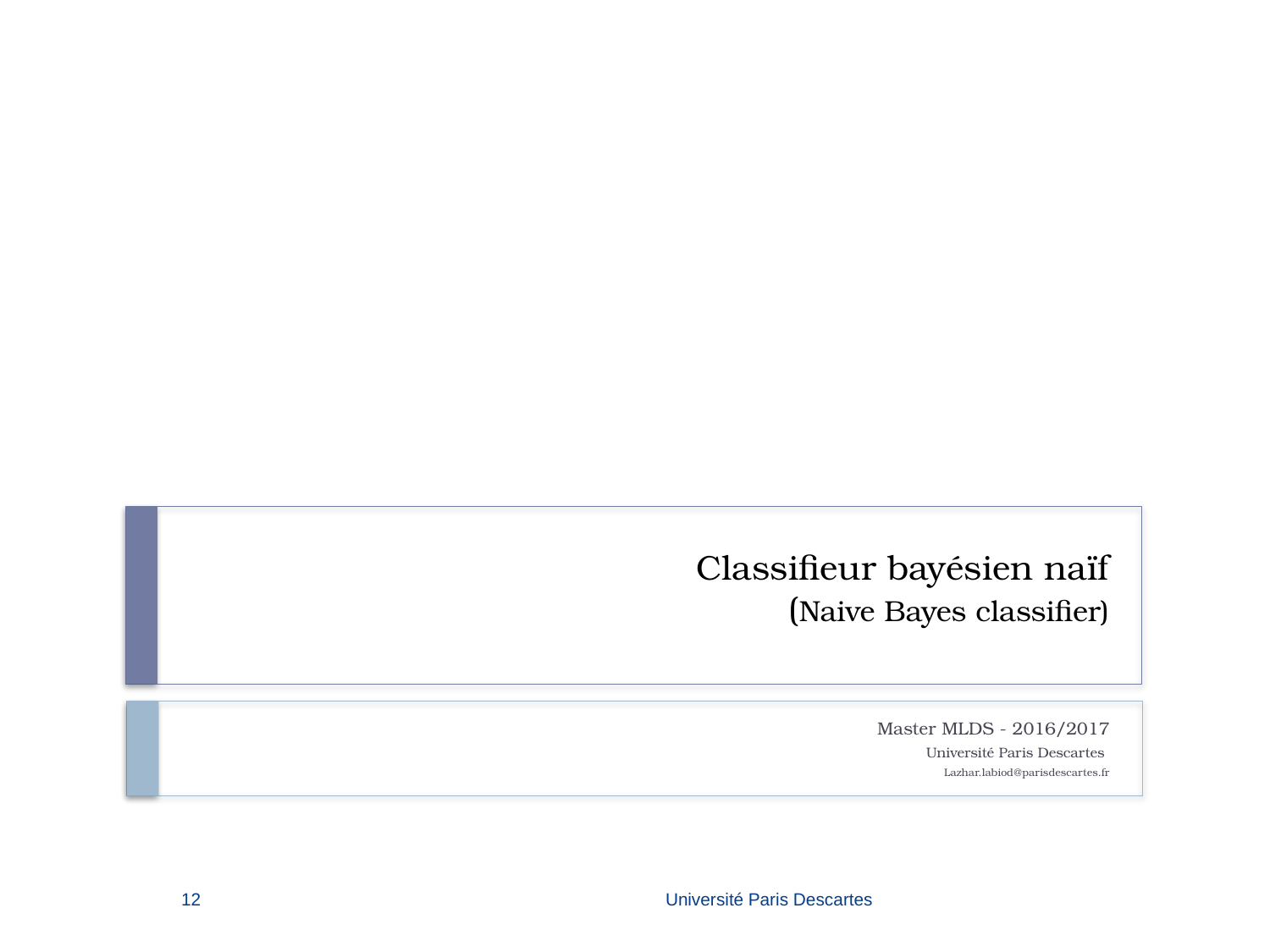

# Classifieur bayésien naïf (Naive Bayes classifier)
Master MLDS - 2016/2017
Université Paris Descartes
Lazhar.labiod@parisdescartes.fr

12
Université Paris Descartes